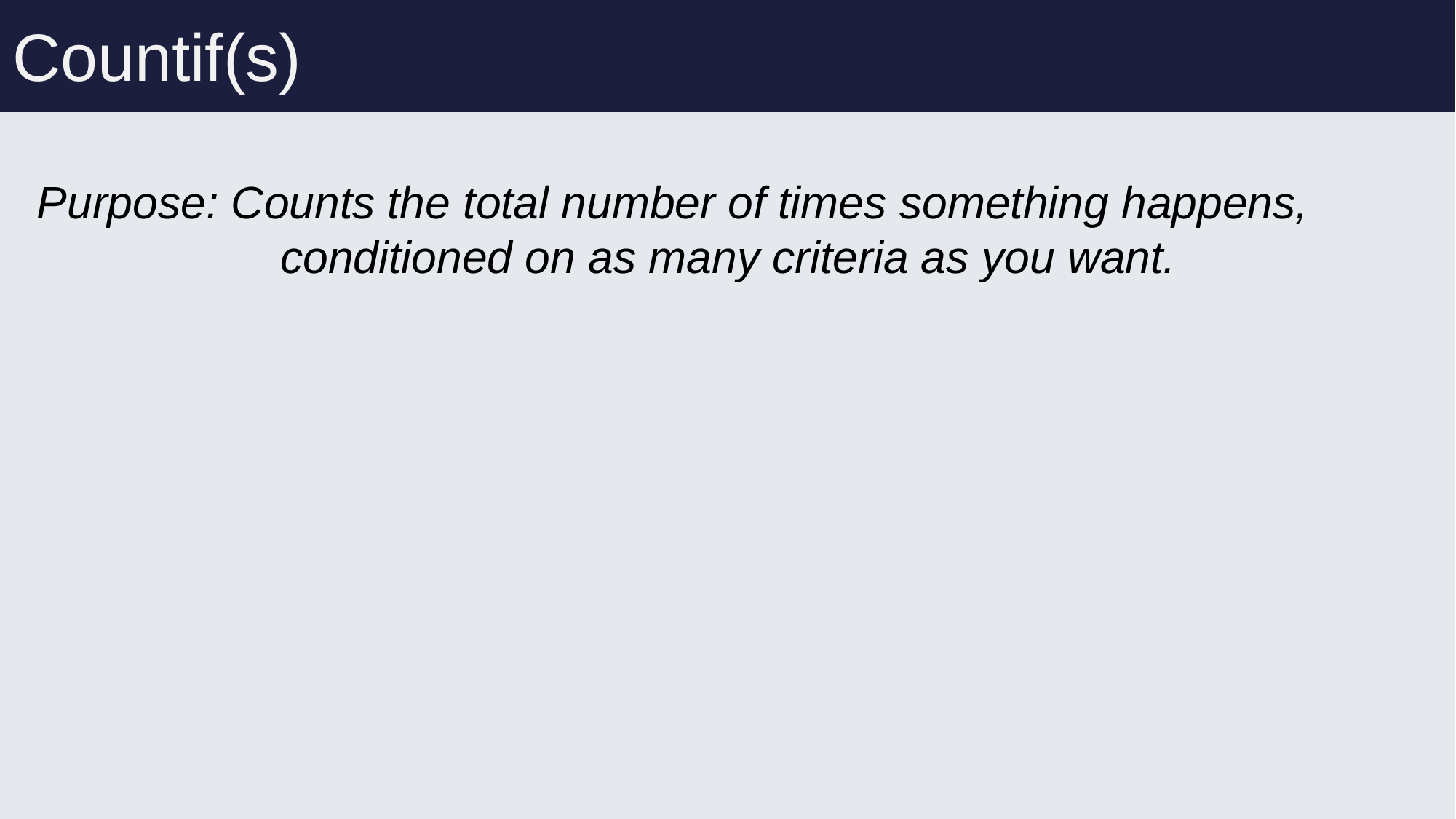

# Countif(s)

Purpose: Counts the total number of times something happens, 			  conditioned on as many criteria as you want.
38